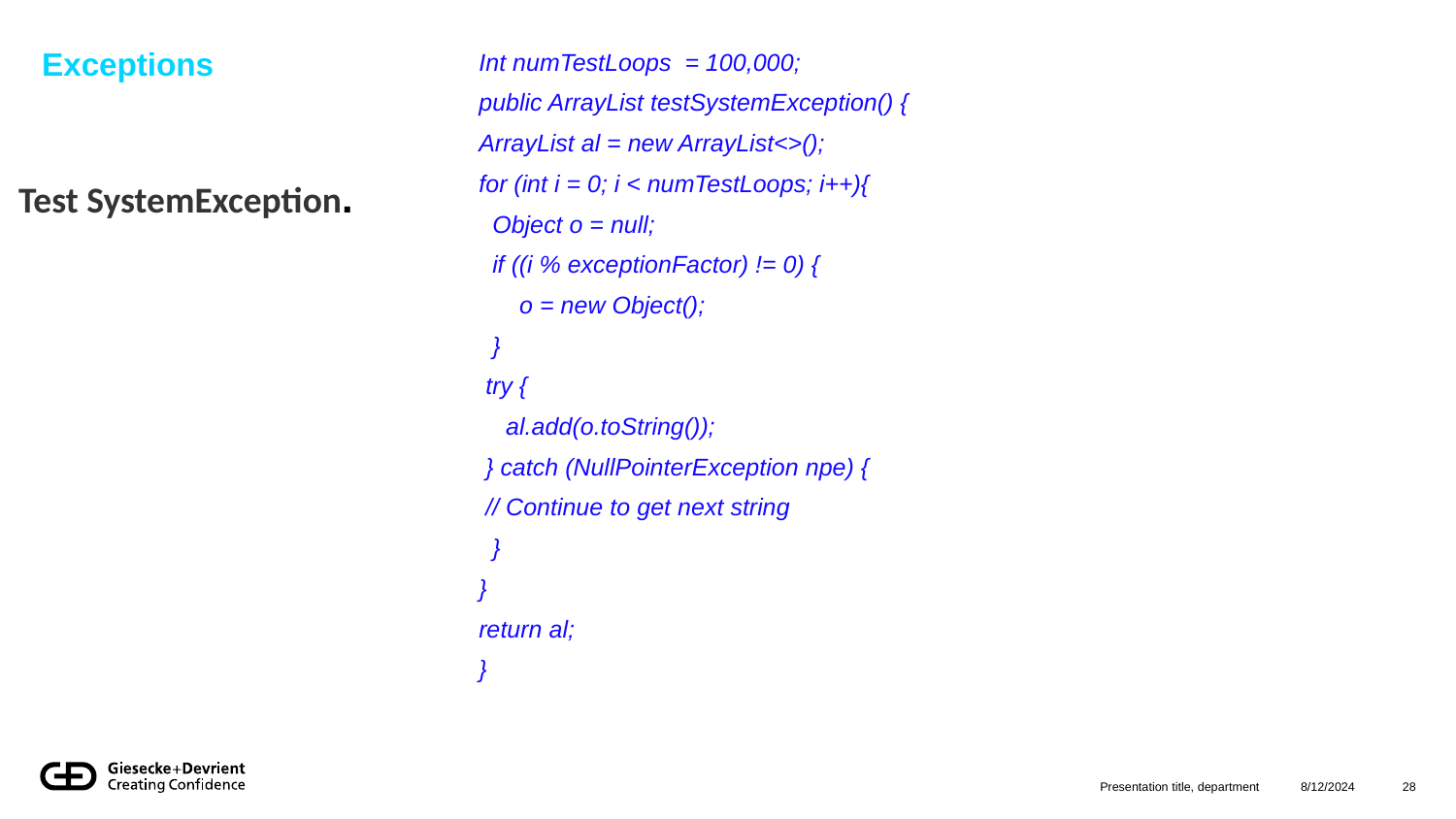

Int numTestLoops  = 100,000;
public ArrayList testSystemException() {
ArrayList al = new ArrayList<>();
for (int i = 0; i < numTestLoops; i++){
  Object o = null;
  if ((i % exceptionFactor) != 0) {
      o = new Object();
  }
 try {
    al.add(o.toString());
 } catch (NullPointerException npe) {
 // Continue to get next string
  }
}
return al;
}

Exceptions
# Test SystemException.
Presentation title, department
8/12/2024
28